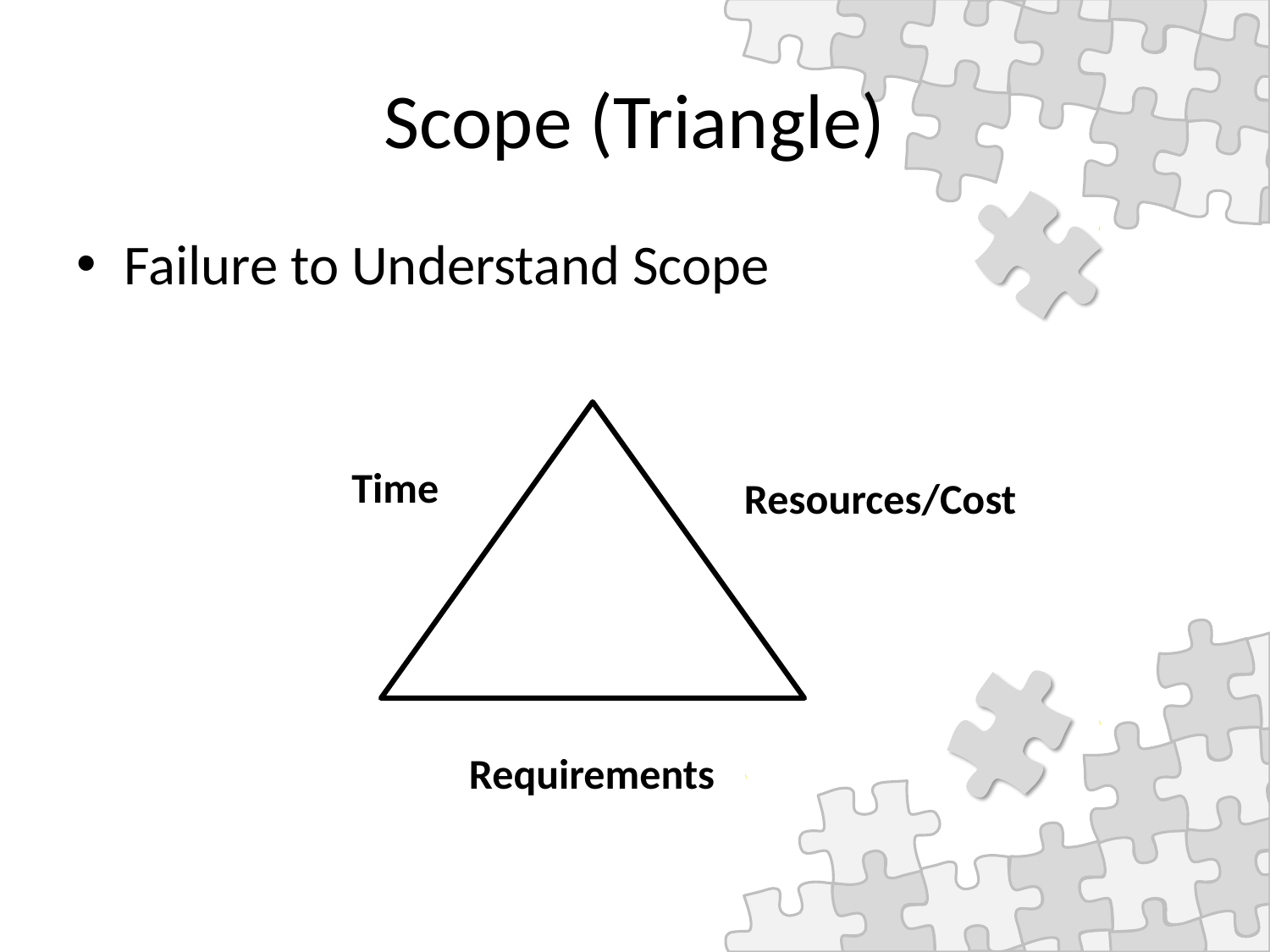

# Scope (Triangle)
Failure to Understand Scope

Time
Resources/Cost
Requirements